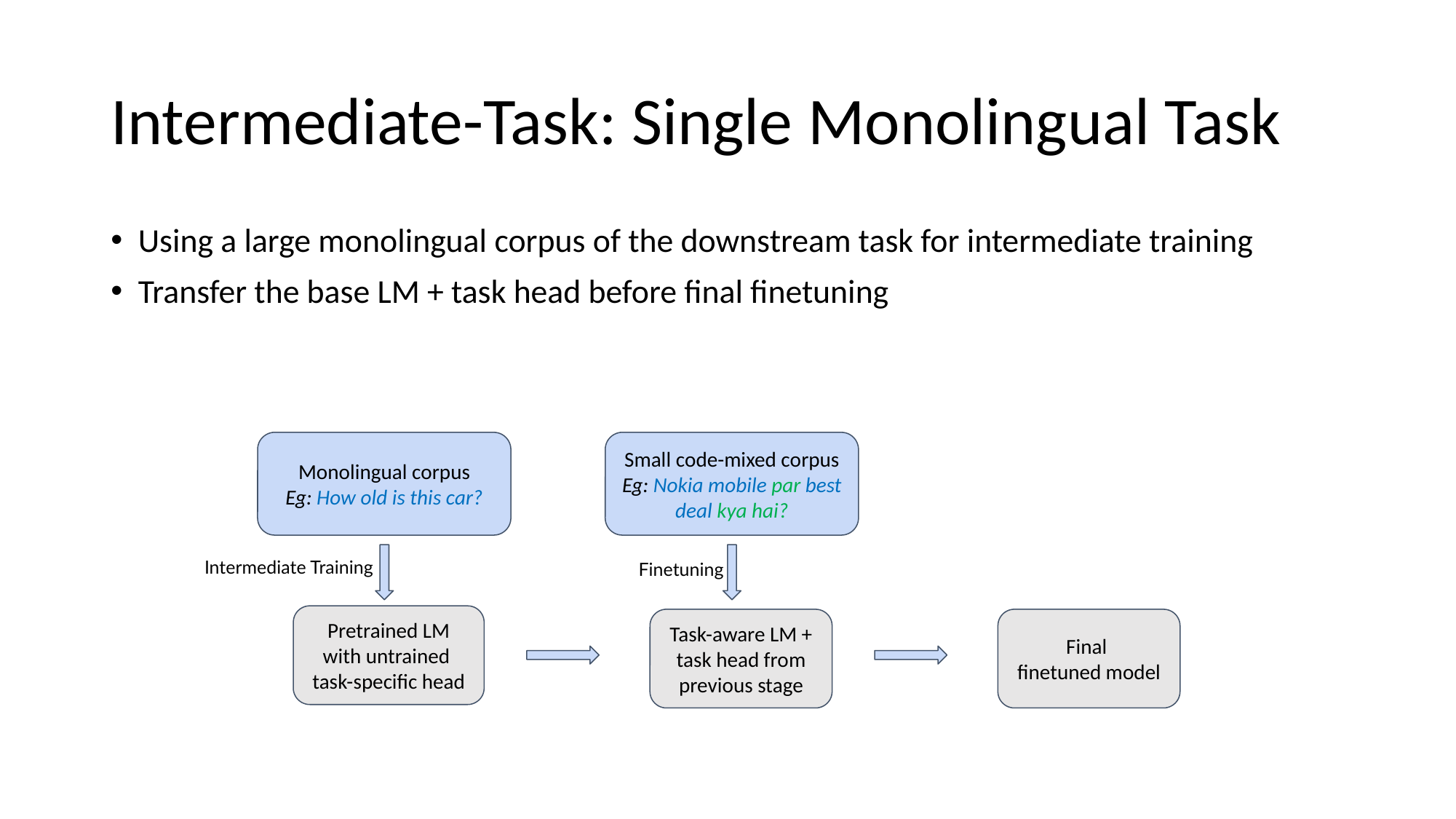

# Intermediate-Task: Single Monolingual Task
Using a large monolingual corpus of the downstream task for intermediate training
Transfer the base LM + task head before final finetuning

Small code-mixed corpus
Eg: Nokia mobile par best deal kya hai?
Monolingual corpus
Eg: How old is this car?
Intermediate Training
Finetuning

Pretrained LM with untrained
task-specific head
Task-aware LM + task head from previous stage
Final
finetuned model